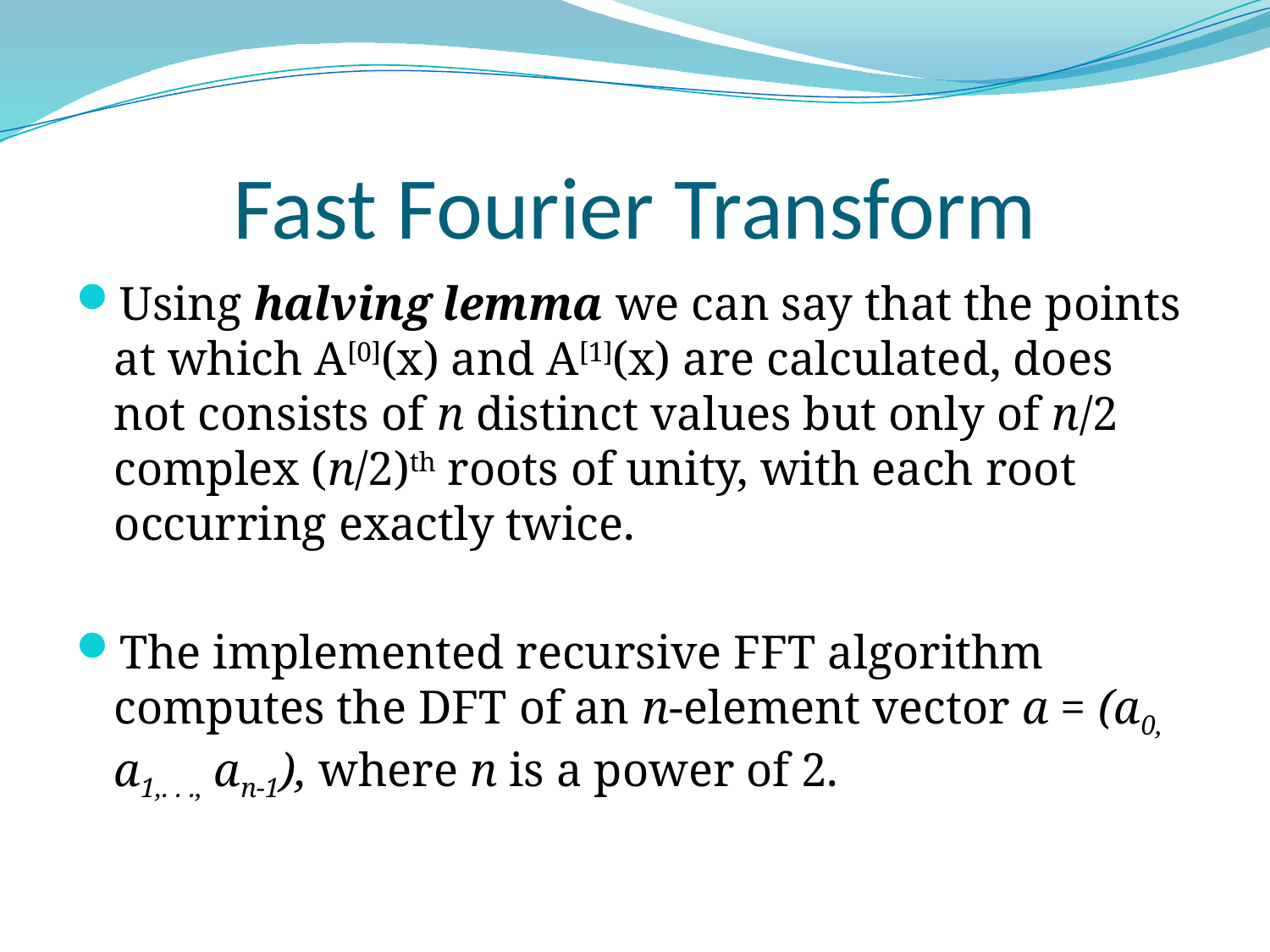

# Fast Fourier Transform
Using halving lemma we can say that the points at which A[0](x) and A[1](x) are calculated, does not consists of n distinct values but only of n/2 complex (n/2)th roots of unity, with each root occurring exactly twice.

The implemented recursive FFT algorithm computes the DFT of an n-element vector a = (a0, a1,. . ., an-1), where n is a power of 2.